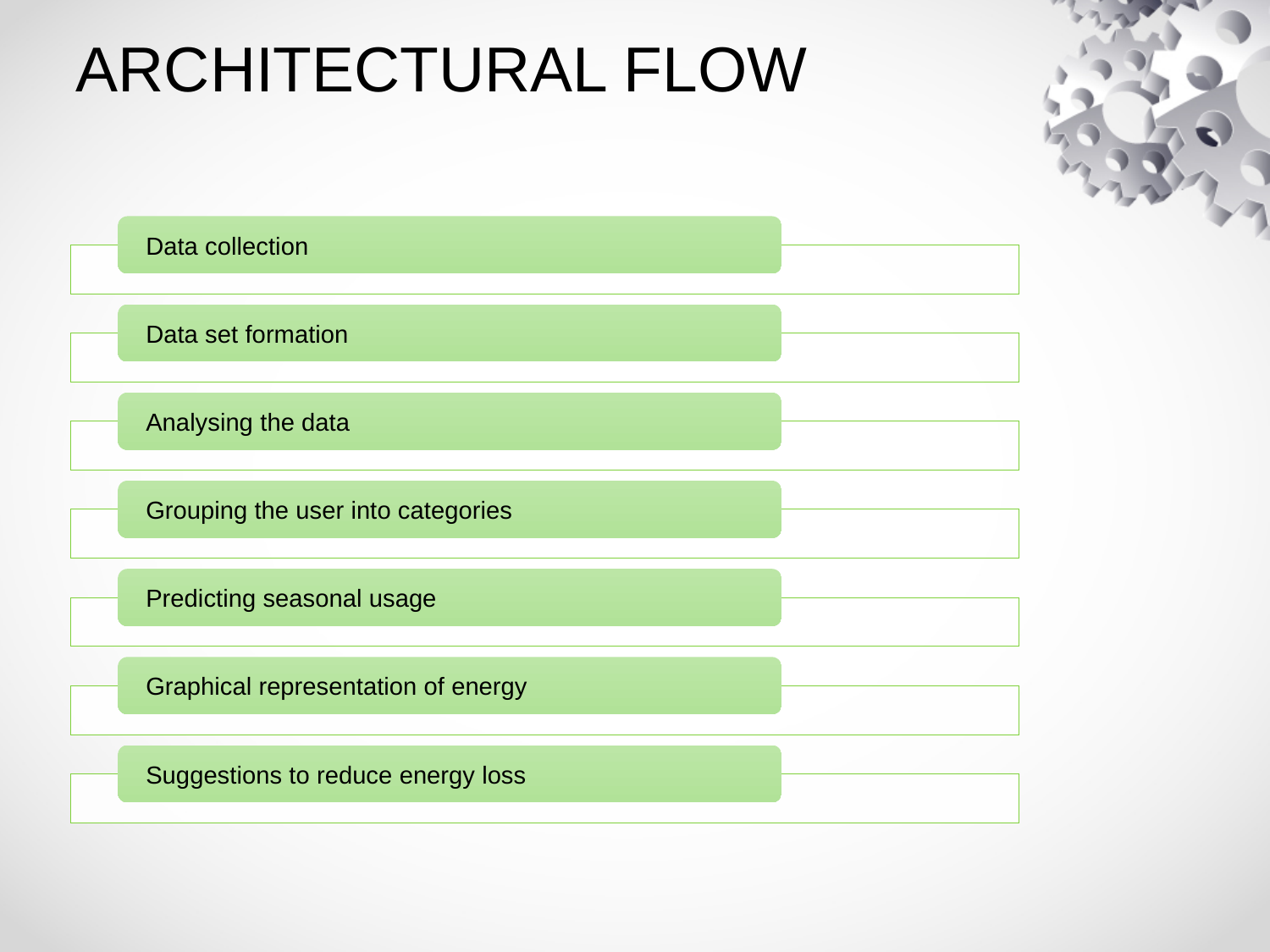

# ARCHITECTURAL FLOW
Data collection
Data set formation
Analysing the data
Grouping the user into categories
Predicting seasonal usage
Graphical representation of energy
Suggestions to reduce energy loss